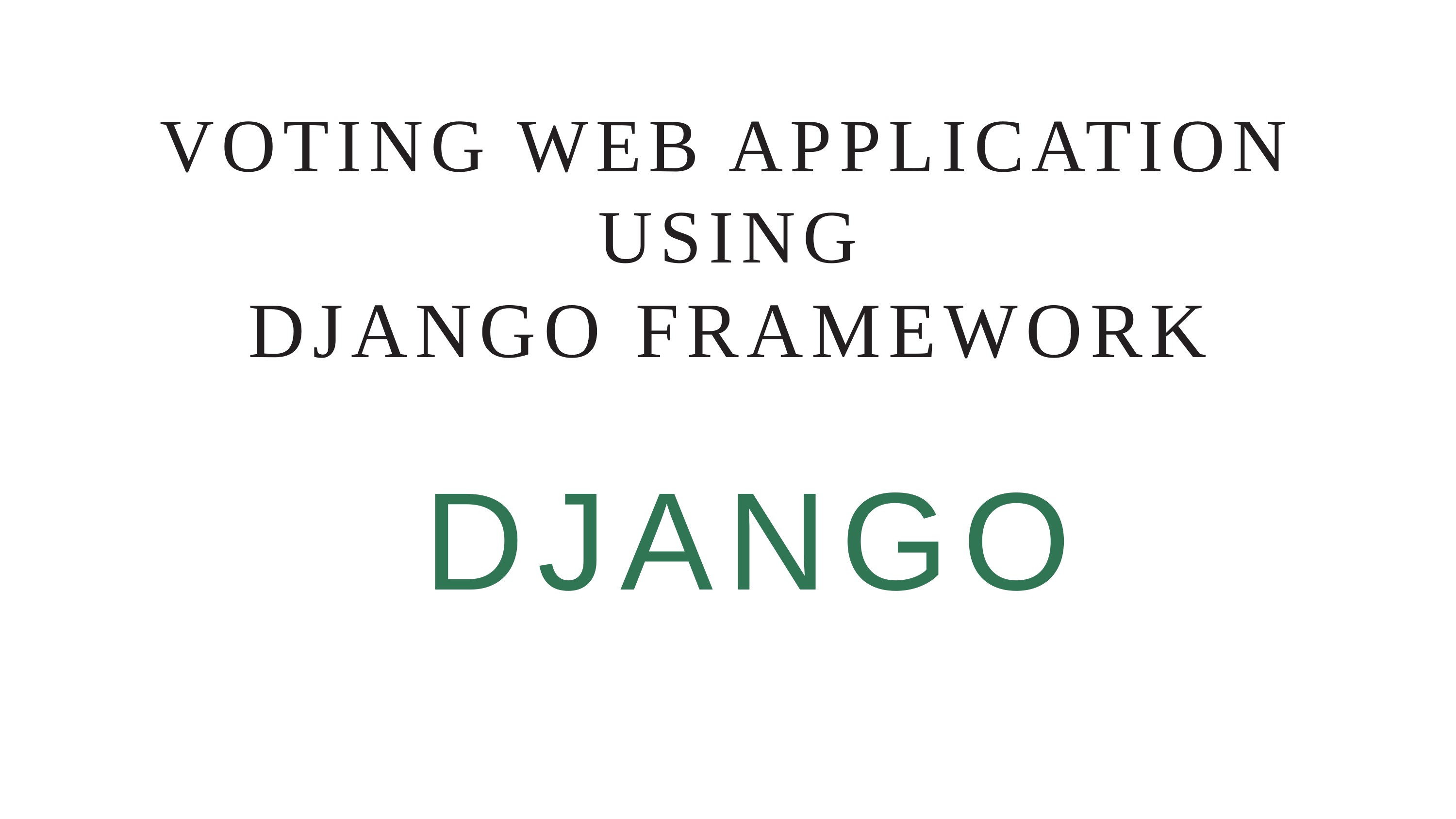

VOTING WEB APPLICATION USING
DJANGO FRAMEWORK
DJANGO